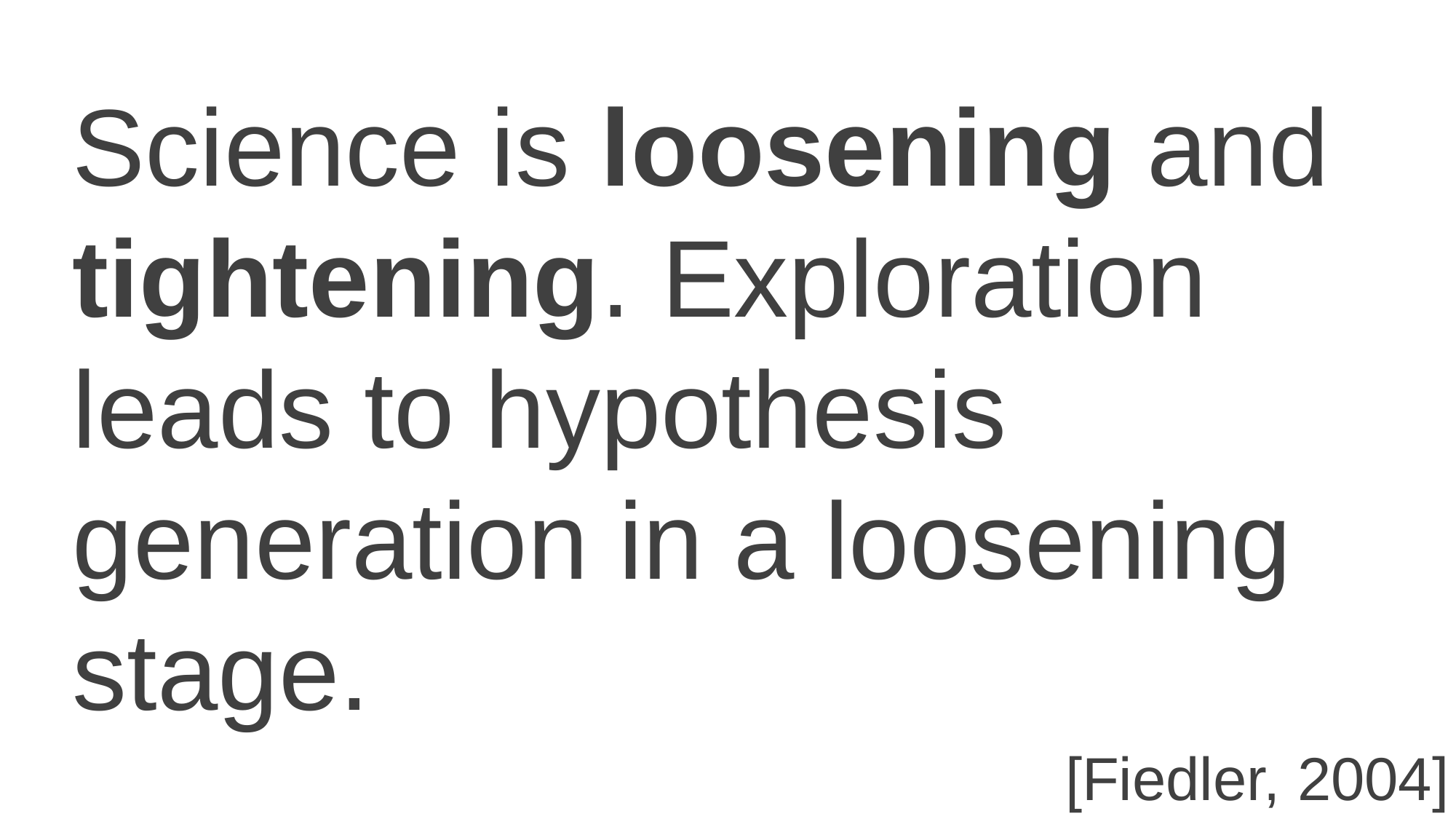

Science is loosening and tightening. Exploration leads to hypothesis generation in a loosening stage.
[Fiedler, 2004]